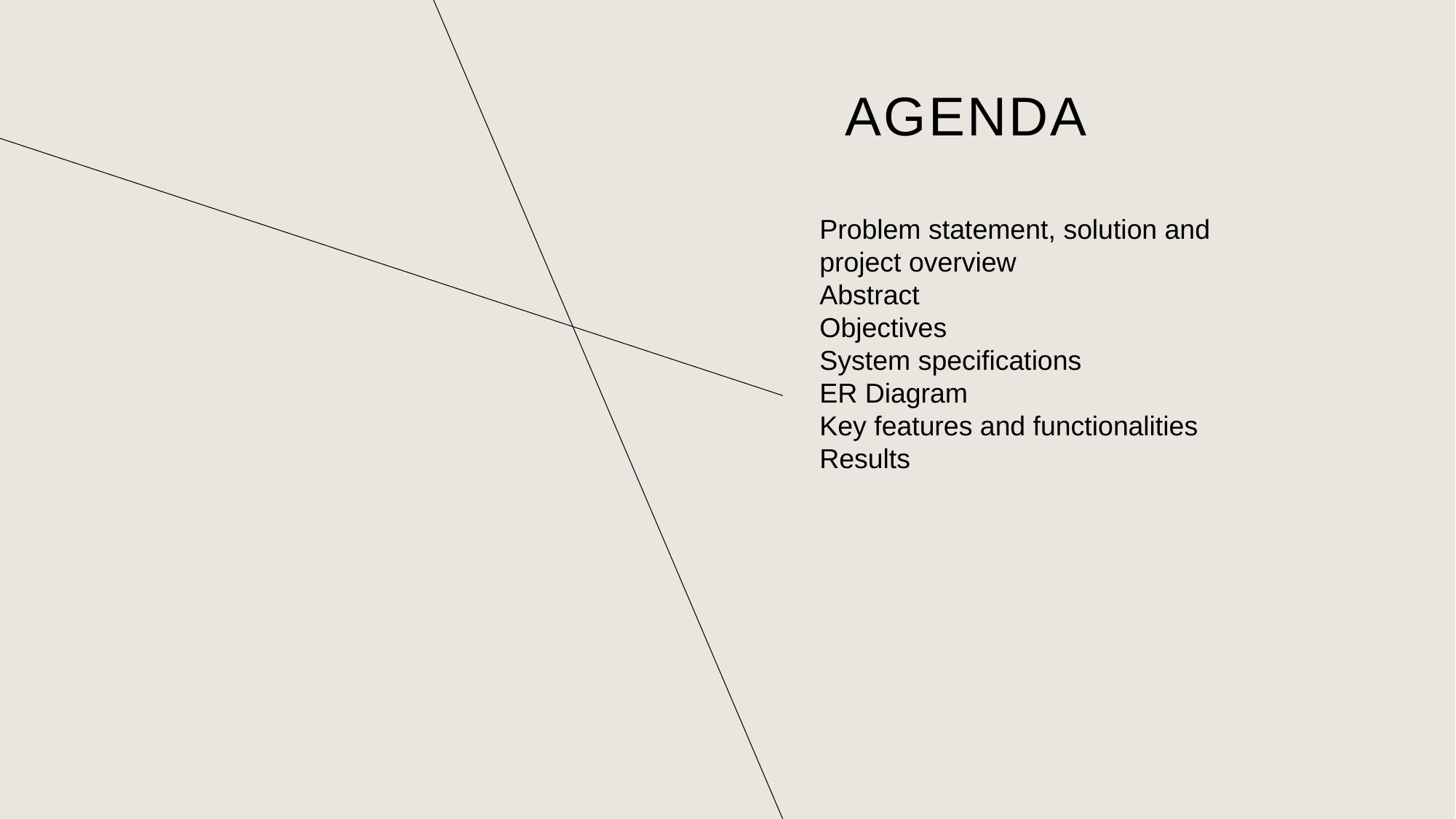

# AGENDA
Problem statement, solution and project overview
Abstract
Objectives
System specifications
ER Diagram
Key features and functionalities
Results